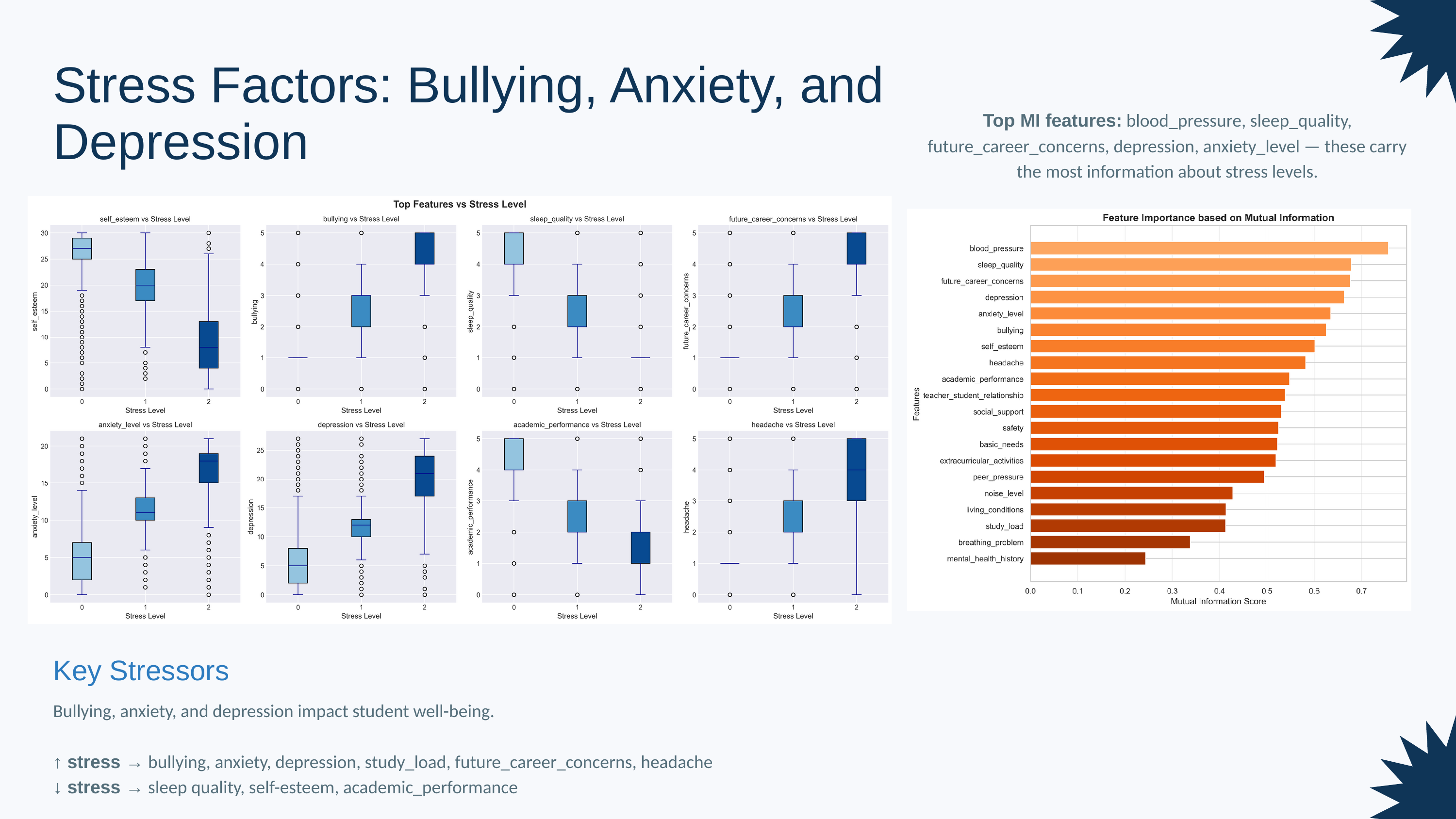

Stress Factors: Bullying, Anxiety, and Depression
Top MI features: blood_pressure, sleep_quality, future_career_concerns, depression, anxiety_level — these carry the most information about stress levels.

Key Stressors
Bullying, anxiety, and depression impact student well-being.

↑ stress → bullying, anxiety, depression, study_load, future_career_concerns, headache
↓ stress → sleep quality, self-esteem, academic_performance